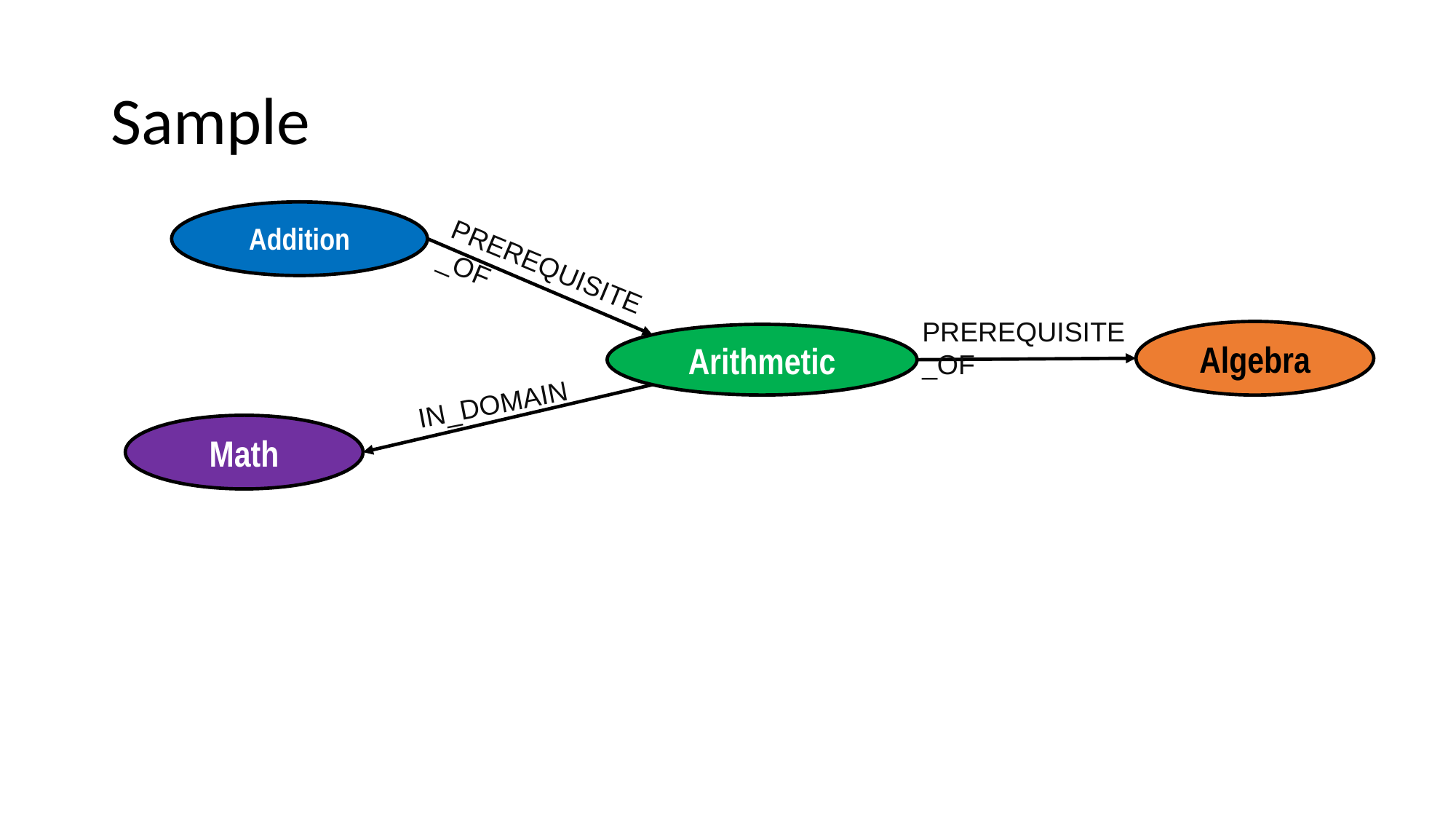

# Sample
Addition
PREREQUISITE_OF
PREREQUISITE_OF
Algebra
Arithmetic
IN_DOMAIN
Math